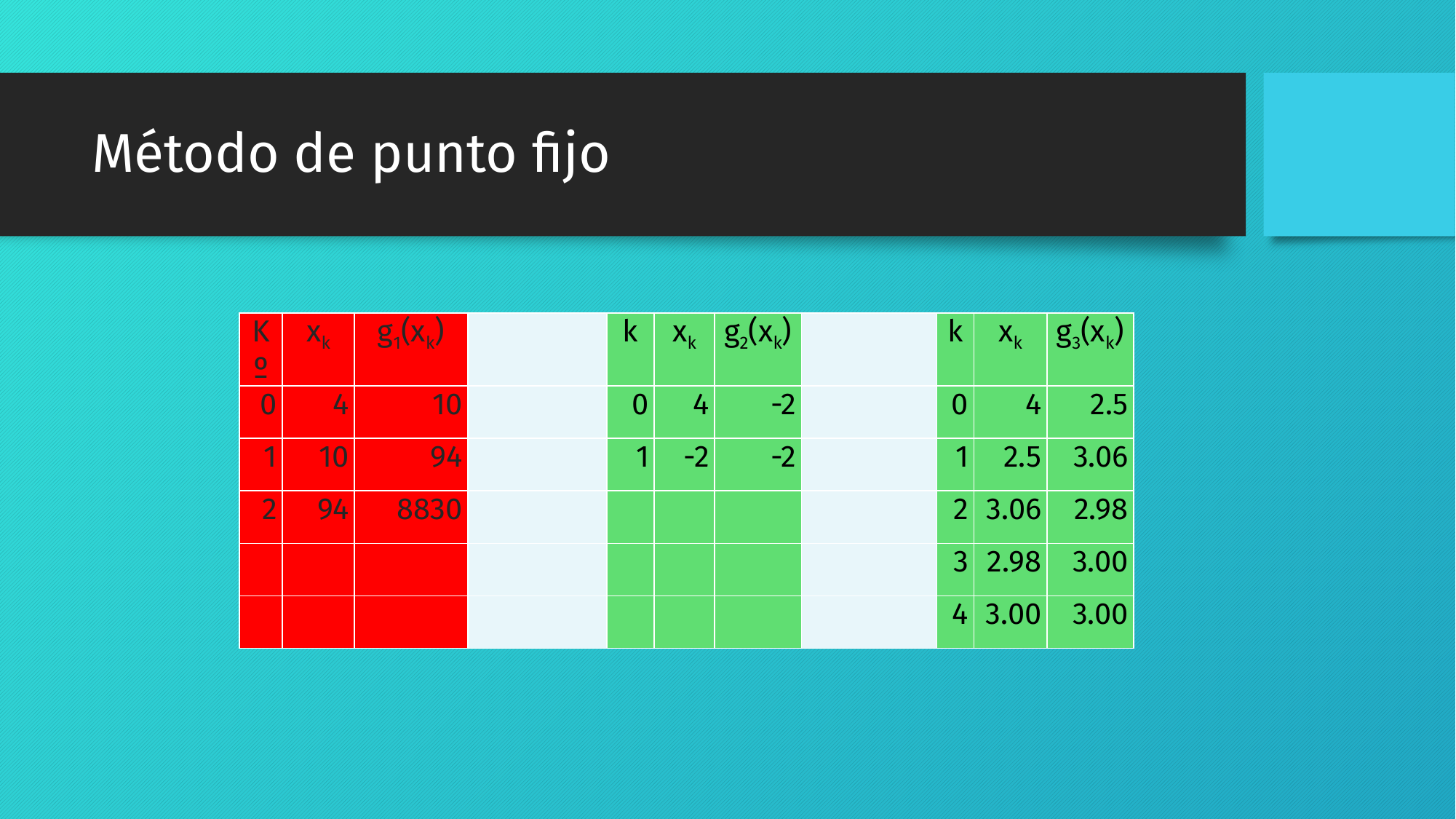

# Método de punto fijo
| Kº | xk | g1(xk) |  | k | xk | g2(xk) |  | k | xk | g3(xk) |
| --- | --- | --- | --- | --- | --- | --- | --- | --- | --- | --- |
| 0 | 4 | 10 |  | 0 | 4 | -2 |  | 0 | 4 | 2.5 |
| 1 | 10 | 94 |  | 1 | -2 | -2 |  | 1 | 2.5 | 3.06 |
| 2 | 94 | 8830 |  |  |  |  |  | 2 | 3.06 | 2.98 |
|  |  |  |  |  |  |  |  | 3 | 2.98 | 3.00 |
|  |  |  |  |  |  |  |  | 4 | 3.00 | 3.00 |